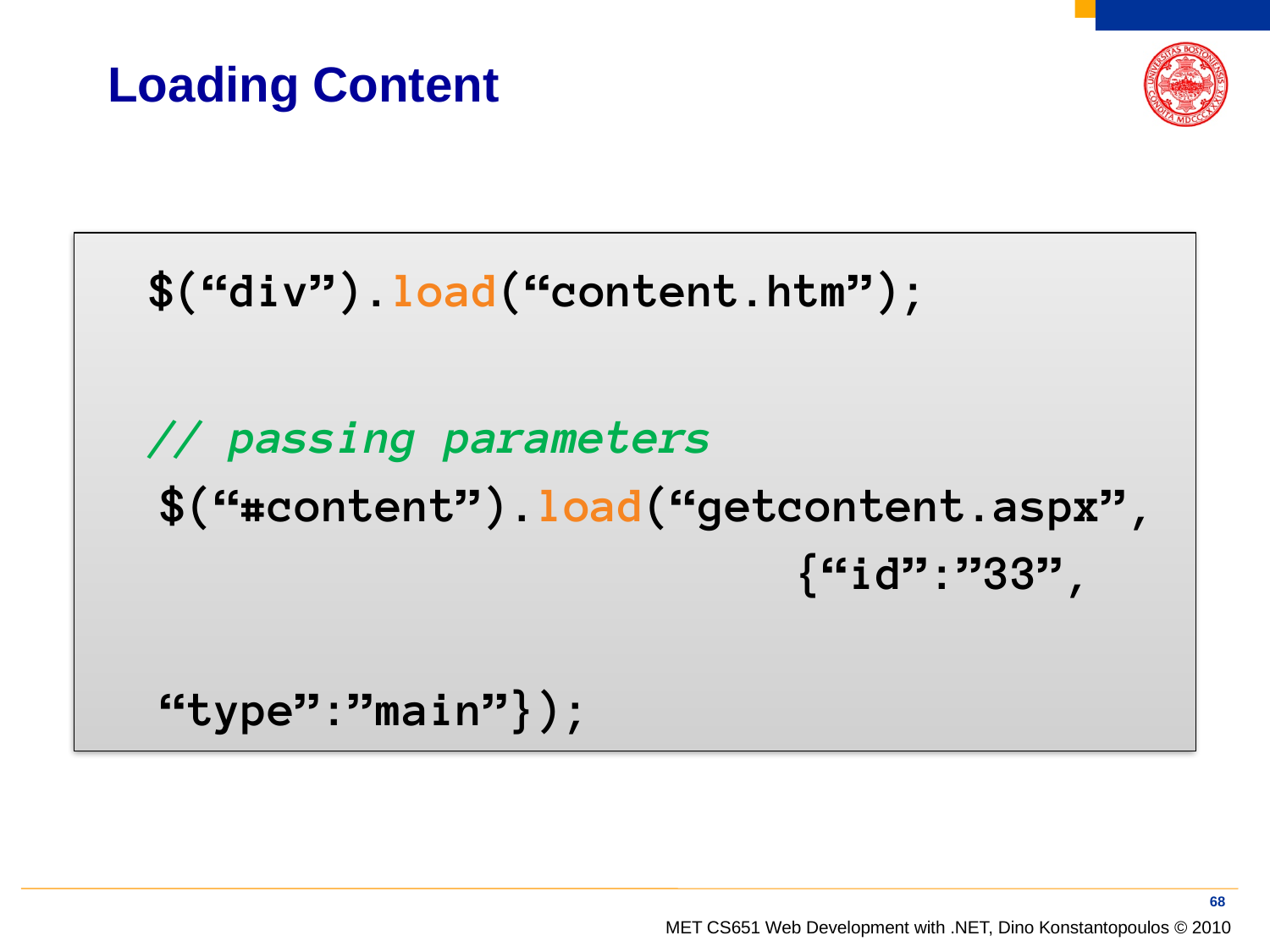

# Loading Content
$(“div”).load(“content.htm”);
// passing parameters
$(“#content”).load(“getcontent.aspx”,
					{“id”:”33”, 						“type”:”main”});
68